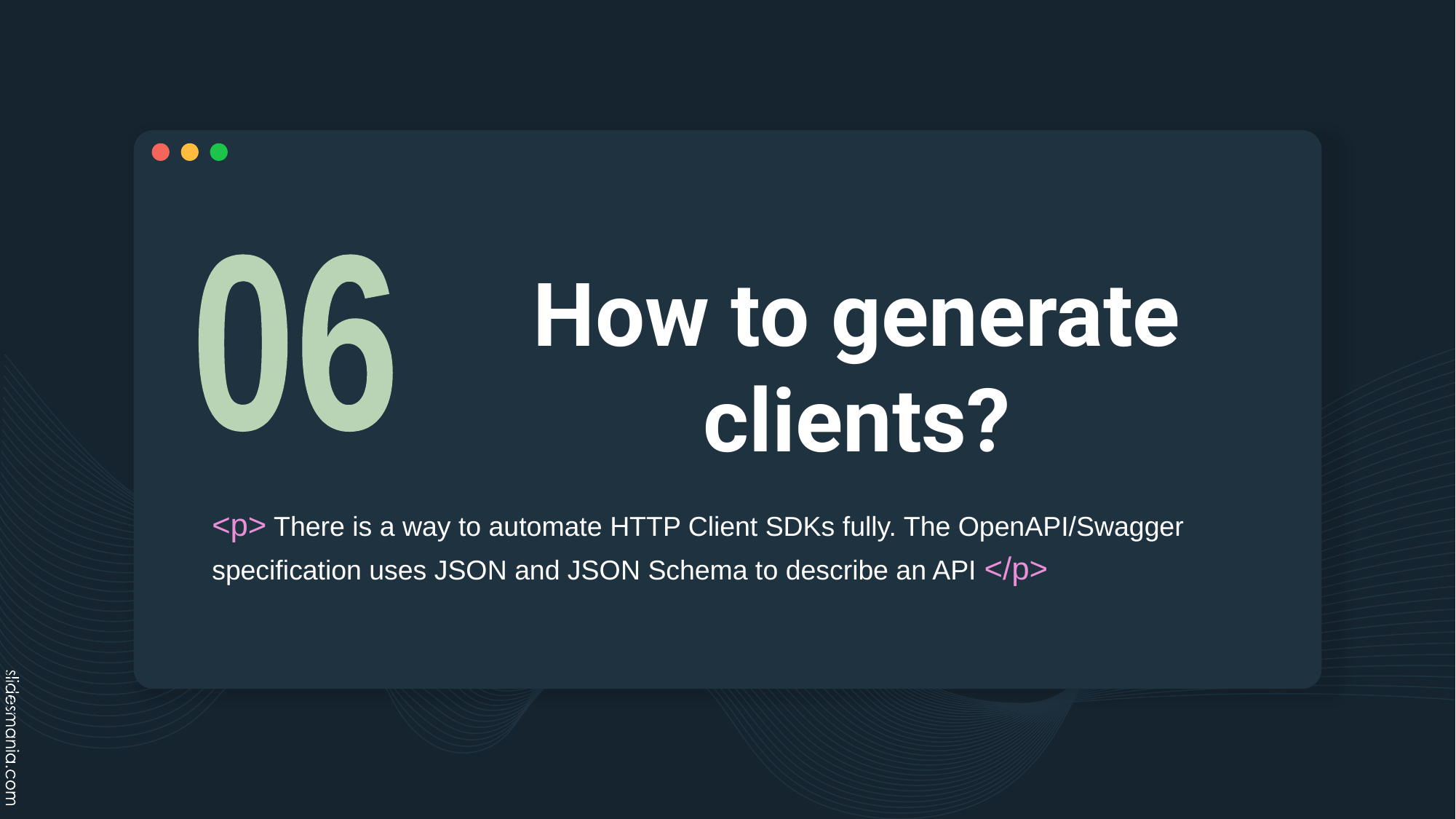

# How to generate clients?
06
<p> There is a way to automate HTTP Client SDKs fully. The OpenAPI/Swagger specification uses JSON and JSON Schema to describe an API </p>